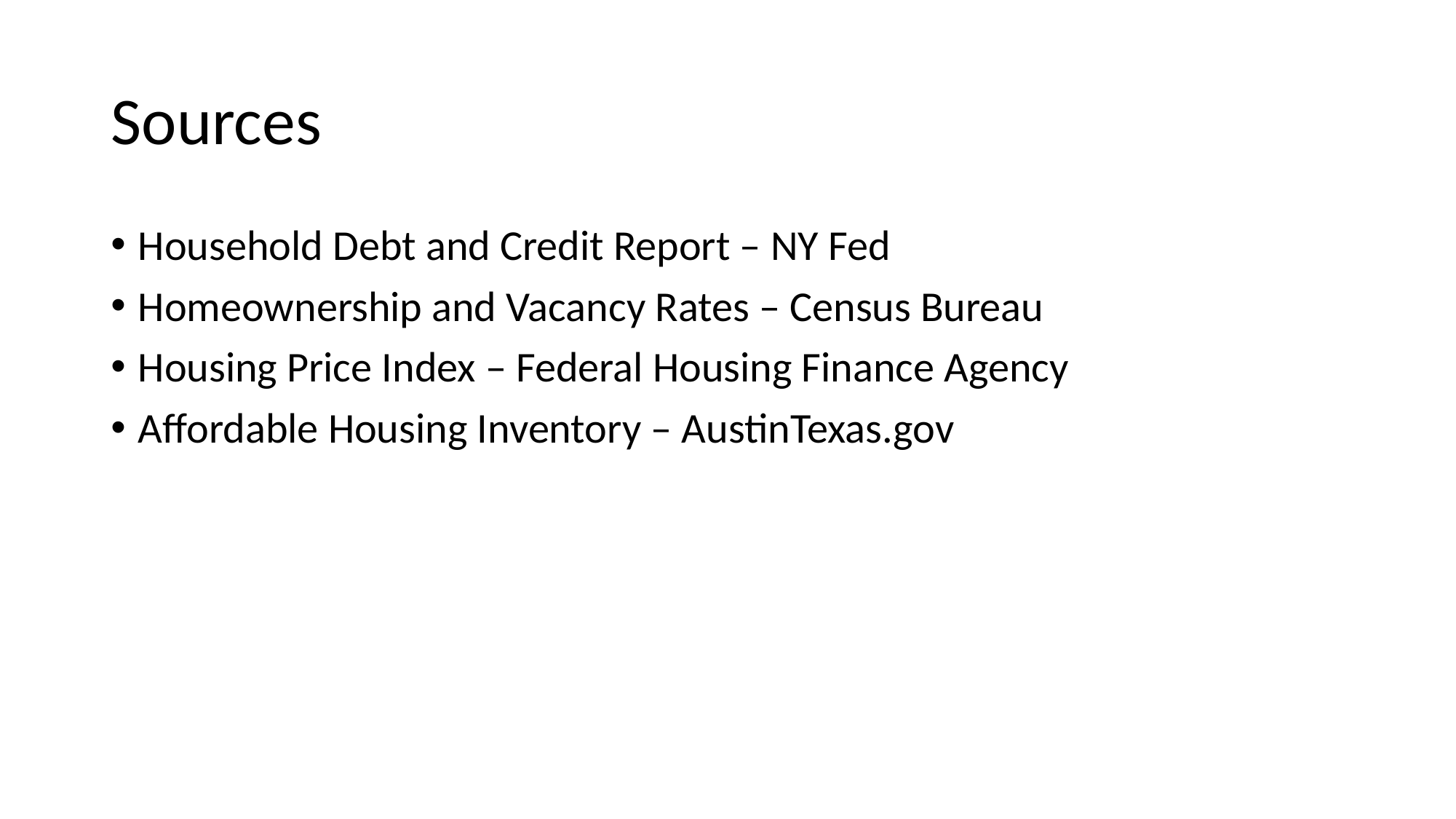

# Sources
Household Debt and Credit Report – NY Fed
Homeownership and Vacancy Rates – Census Bureau
Housing Price Index – Federal Housing Finance Agency
Affordable Housing Inventory – AustinTexas.gov